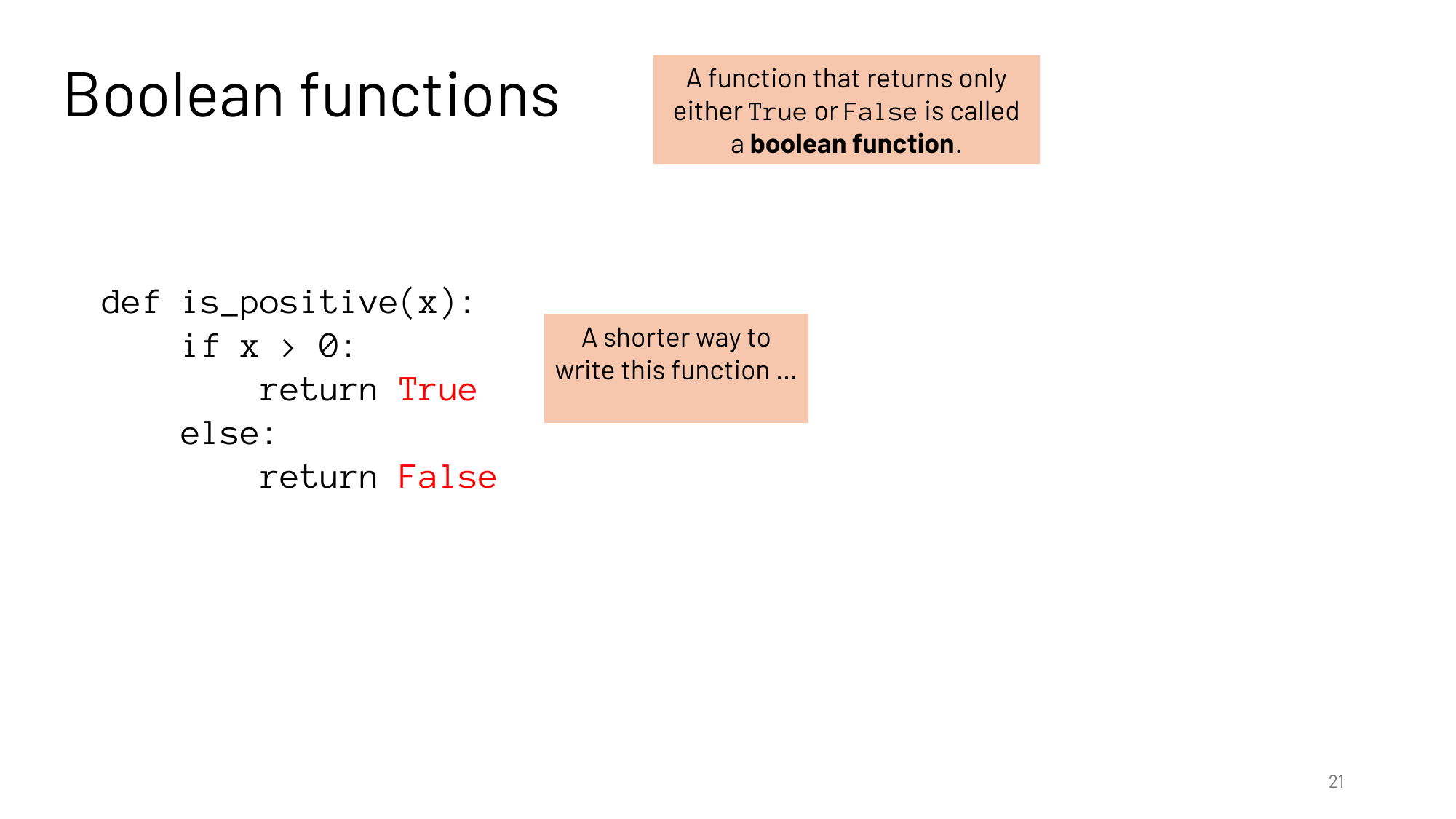

# Boolean functions
A function that returns only either True or False is called a boolean function.
def is_positive(x):
    if x > 0:
        return True
    else:
        return False
A shorter way to write this function …
21